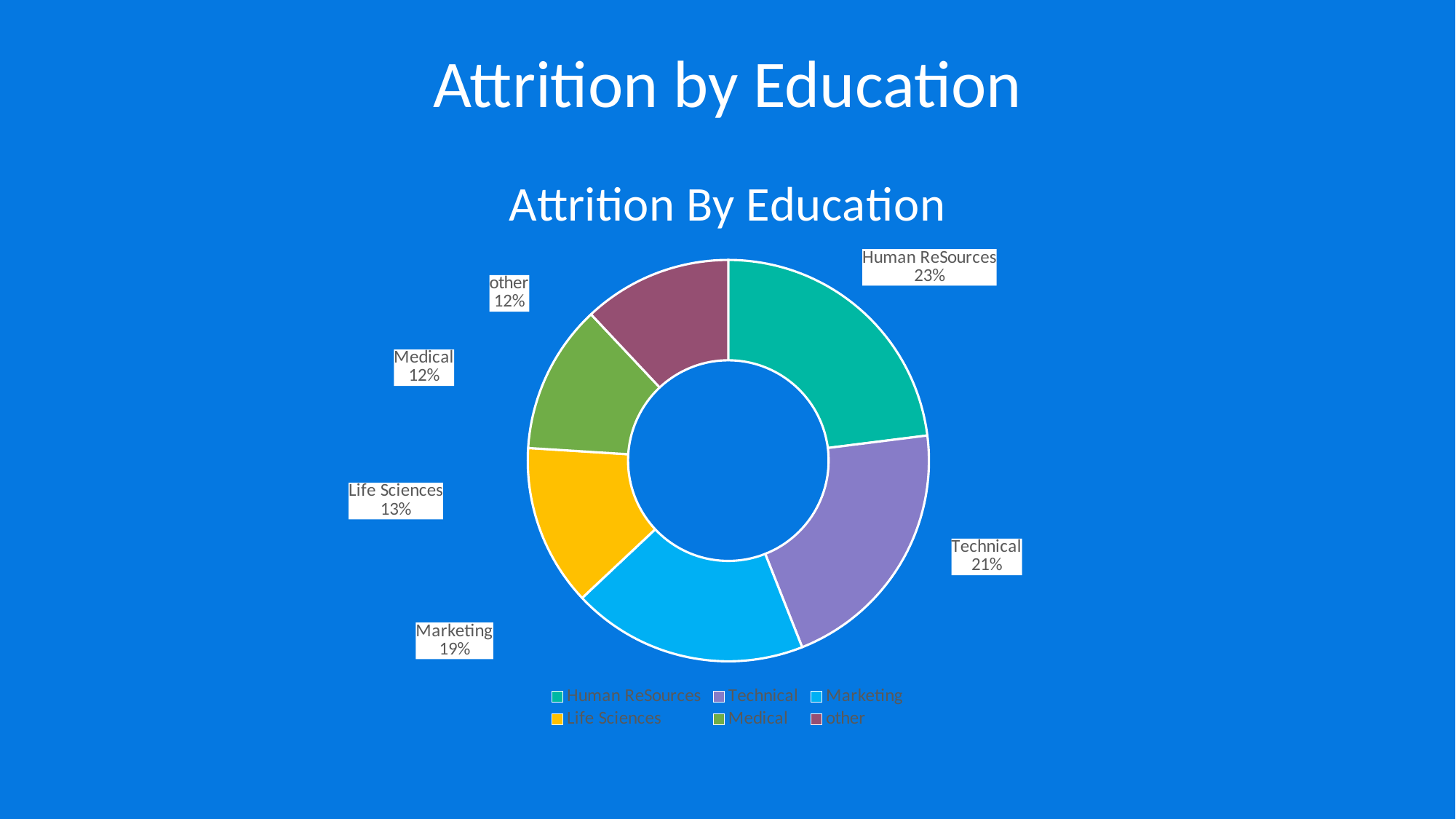

Attrition by Education

### Chart: Attrition By Education

| Category | Attrition By Education |
|---|---|
| Human ReSources | 23.0 |
| Technical | 21.0 |
| Marketing | 19.0 |
| Life Sciences | 13.0 |
| Medical | 12.0 |
| other | 12.0 |